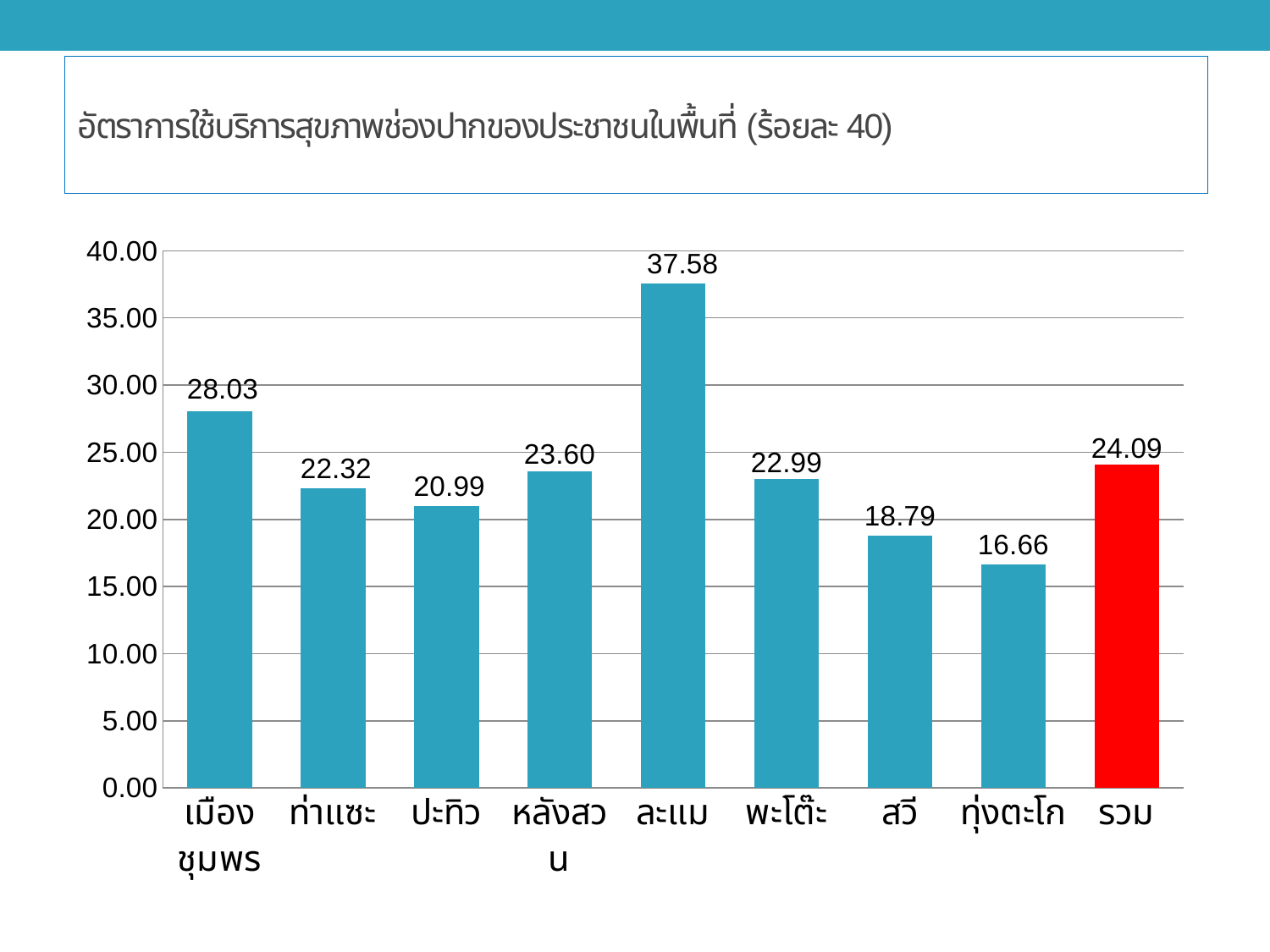

# อัตราการใช้บริการสุขภาพช่องปากของประชาชนในพื้นที่ (ร้อยละ 40)

### Chart

| Category | ร้อยละการใช้บริการสุขภาพช่องปากของประชาชนในพื้นที่  |
|---|---|
| เมืองชุมพร | 28.032563783039286 |
| ท่าแซะ | 22.32168424197906 |
| ปะทิว | 20.993027051085505 |
| หลังสวน | 23.601258824530067 |
| ละแม | 37.57717270856419 |
| พะโต๊ะ | 22.98511589327681 |
| สวี | 18.7944857102982 |
| ทุ่งตะโก | 16.658119259639147 |
| รวม | 24.09185390478076 |